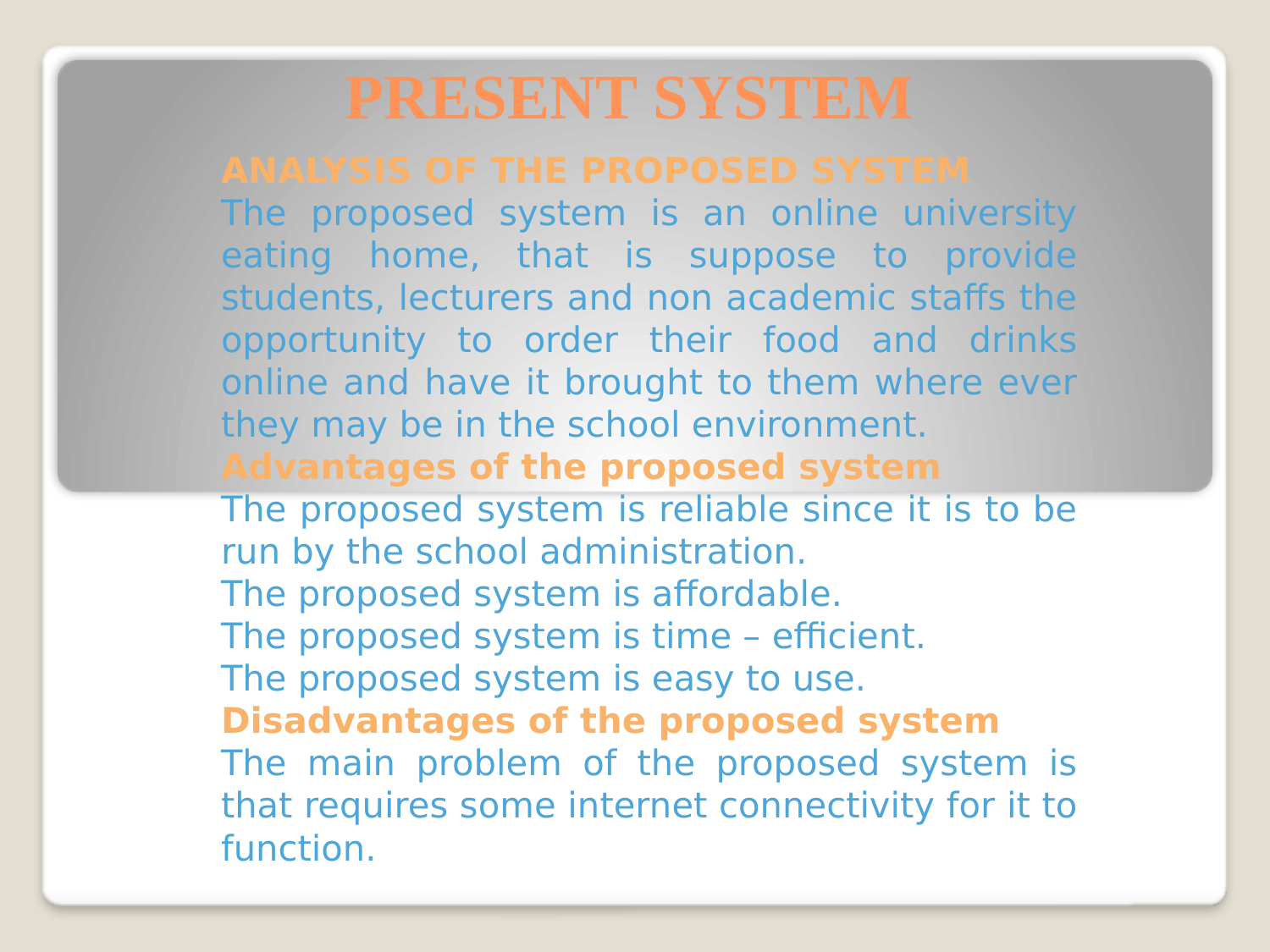

# PRESENT SYSTEM
ANALYSIS OF THE PROPOSED SYSTEM
The proposed system is an online university eating home, that is suppose to provide students, lecturers and non academic staffs the opportunity to order their food and drinks online and have it brought to them where ever they may be in the school environment.
Advantages of the proposed system
The proposed system is reliable since it is to be run by the school administration.
The proposed system is affordable.
The proposed system is time – efficient.
The proposed system is easy to use.
Disadvantages of the proposed system
The main problem of the proposed system is that requires some internet connectivity for it to function.